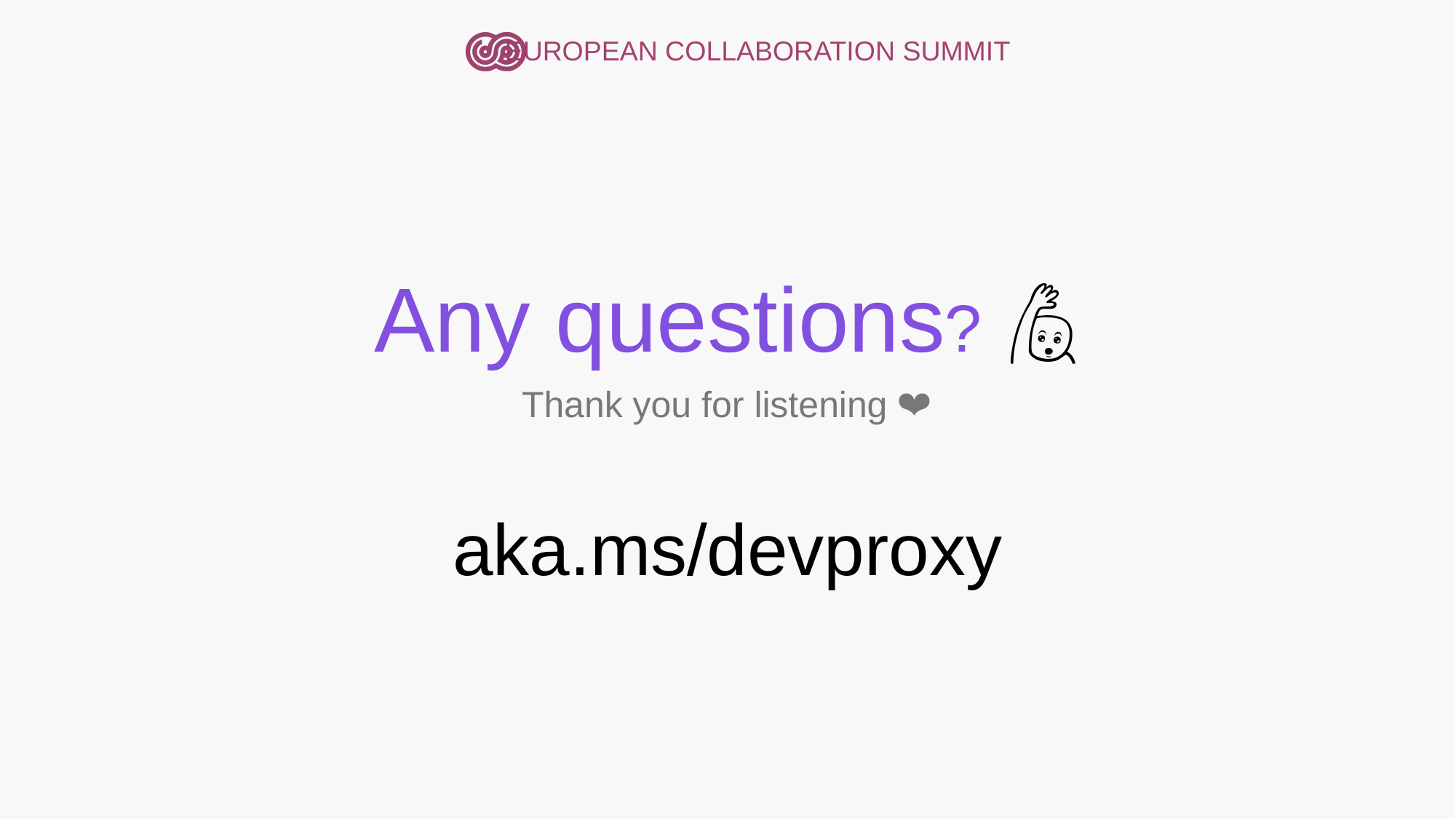

# Any questions? 🙋
Thank you for listening ❤️
aka.ms/devproxy